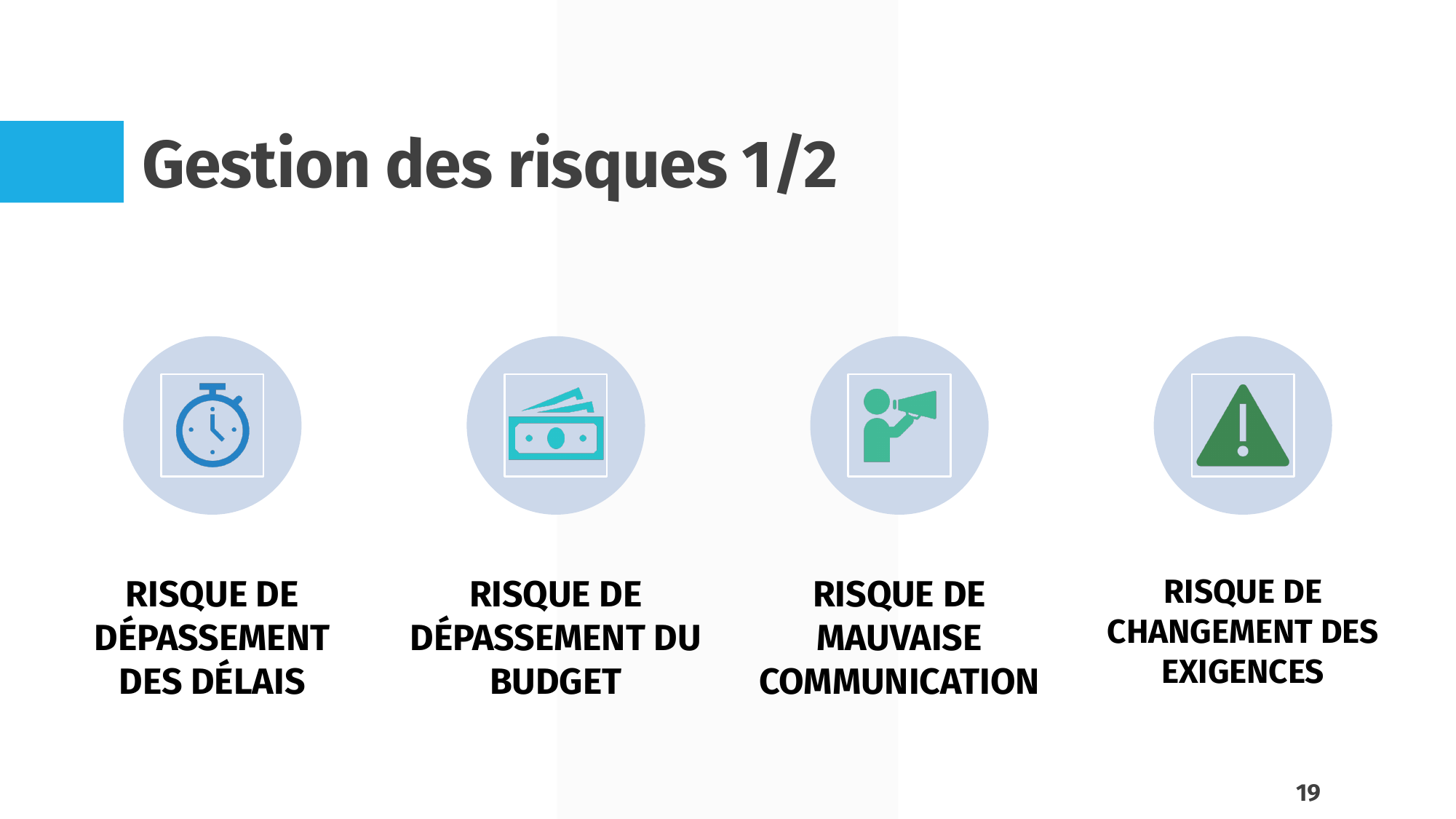

# Gestion des risques 1/2
Risque de dépassement des délais
Risque de dépassement du budget
Risque de mauvaise communication
Risque de changement des exigences
19